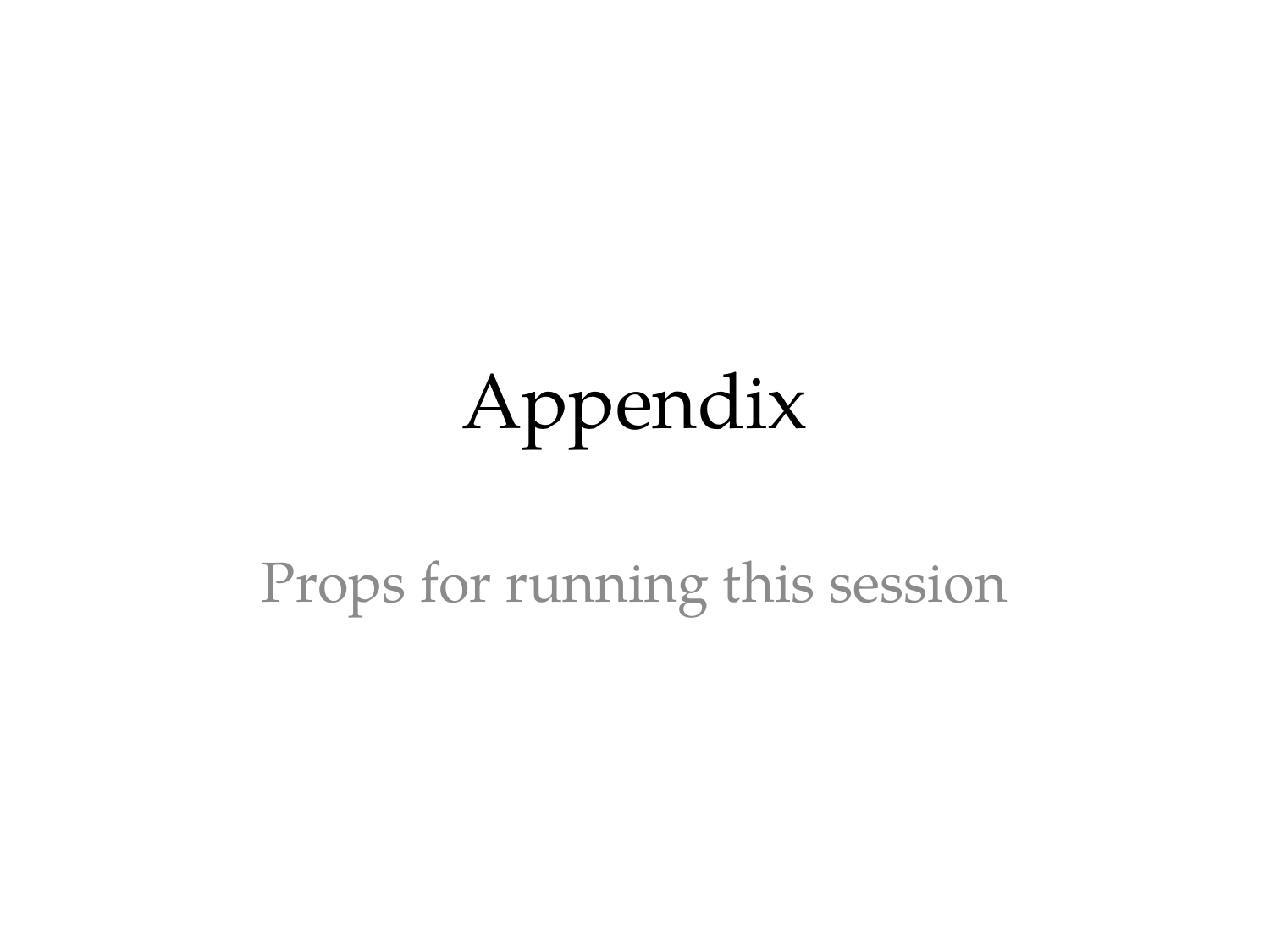

# Appendix
Props for running this session